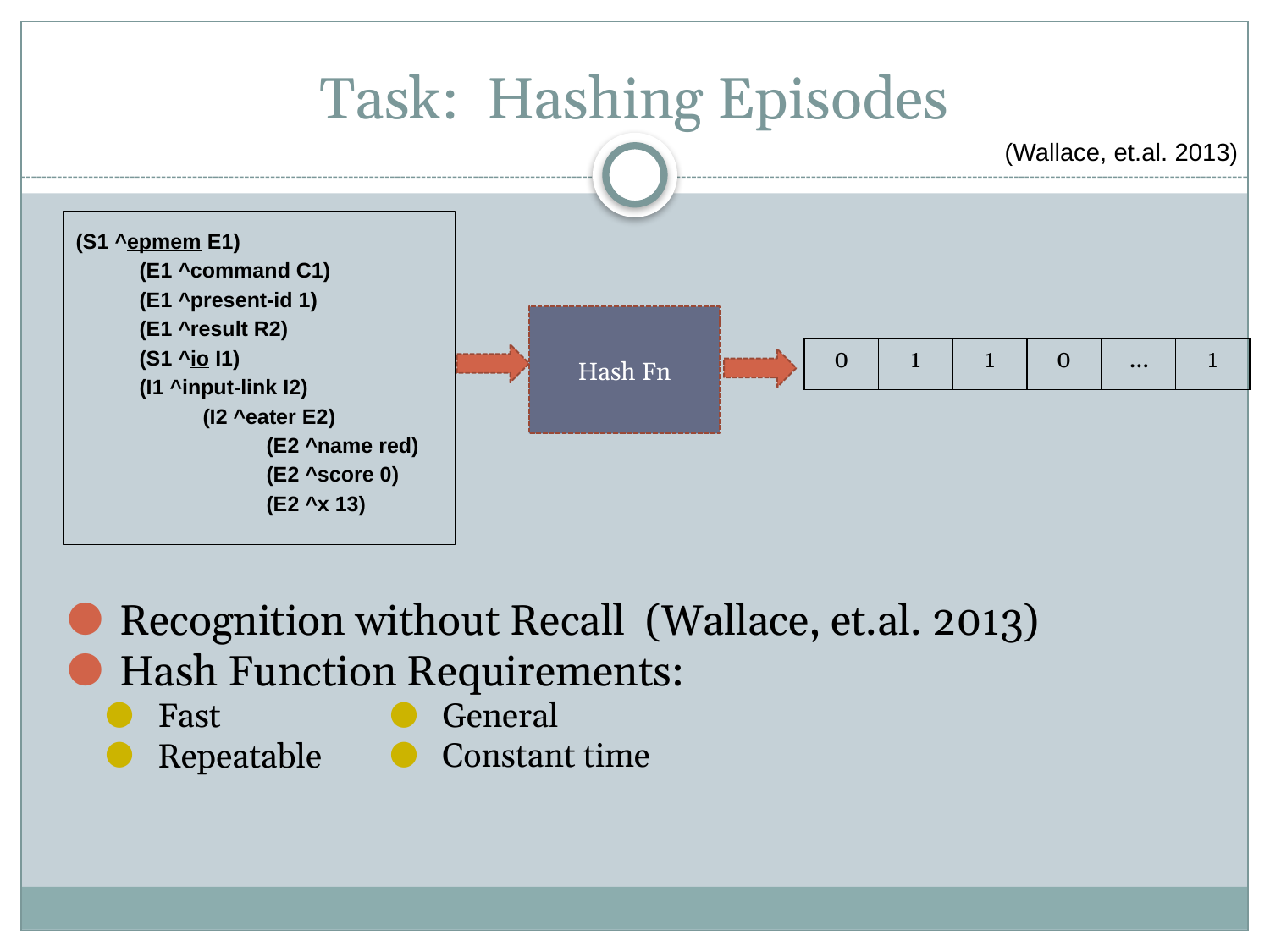

# Task:  Hashing Episodes
(Wallace, et.al. 2013)
(S1 ^epmem E1)
(E1 ^command C1)
(E1 ^present-id 1)
(E1 ^result R2)
(S1 ^io I1)
(I1 ^input-link I2)
(I2 ^eater E2)
(E2 ^name red)
(E2 ^score 0)
(E2 ^x 13)

Hash Fn
| 0 | 1 | 1 | 0 | … | 1 |
| --- | --- | --- | --- | --- | --- |

Recognition without Recall  (Wallace, et.al. 2013)
Hash Function Requirements:
Fast
Repeatable

General
Constant time